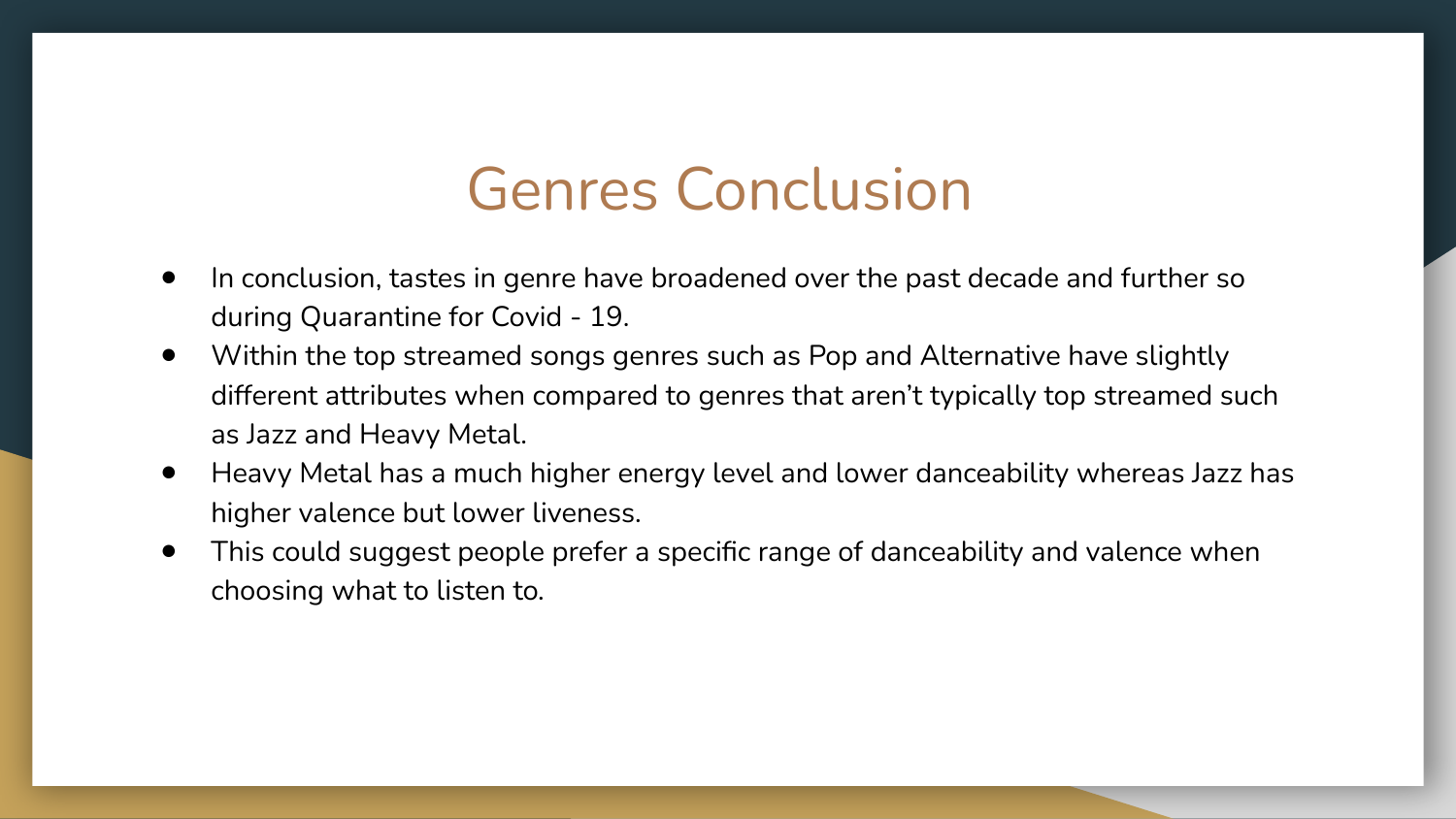

# Genres Conclusion
In conclusion, tastes in genre have broadened over the past decade and further so during Quarantine for Covid - 19.
Within the top streamed songs genres such as Pop and Alternative have slightly different attributes when compared to genres that aren’t typically top streamed such as Jazz and Heavy Metal.
Heavy Metal has a much higher energy level and lower danceability whereas Jazz has higher valence but lower liveness.
This could suggest people prefer a specific range of danceability and valence when choosing what to listen to.